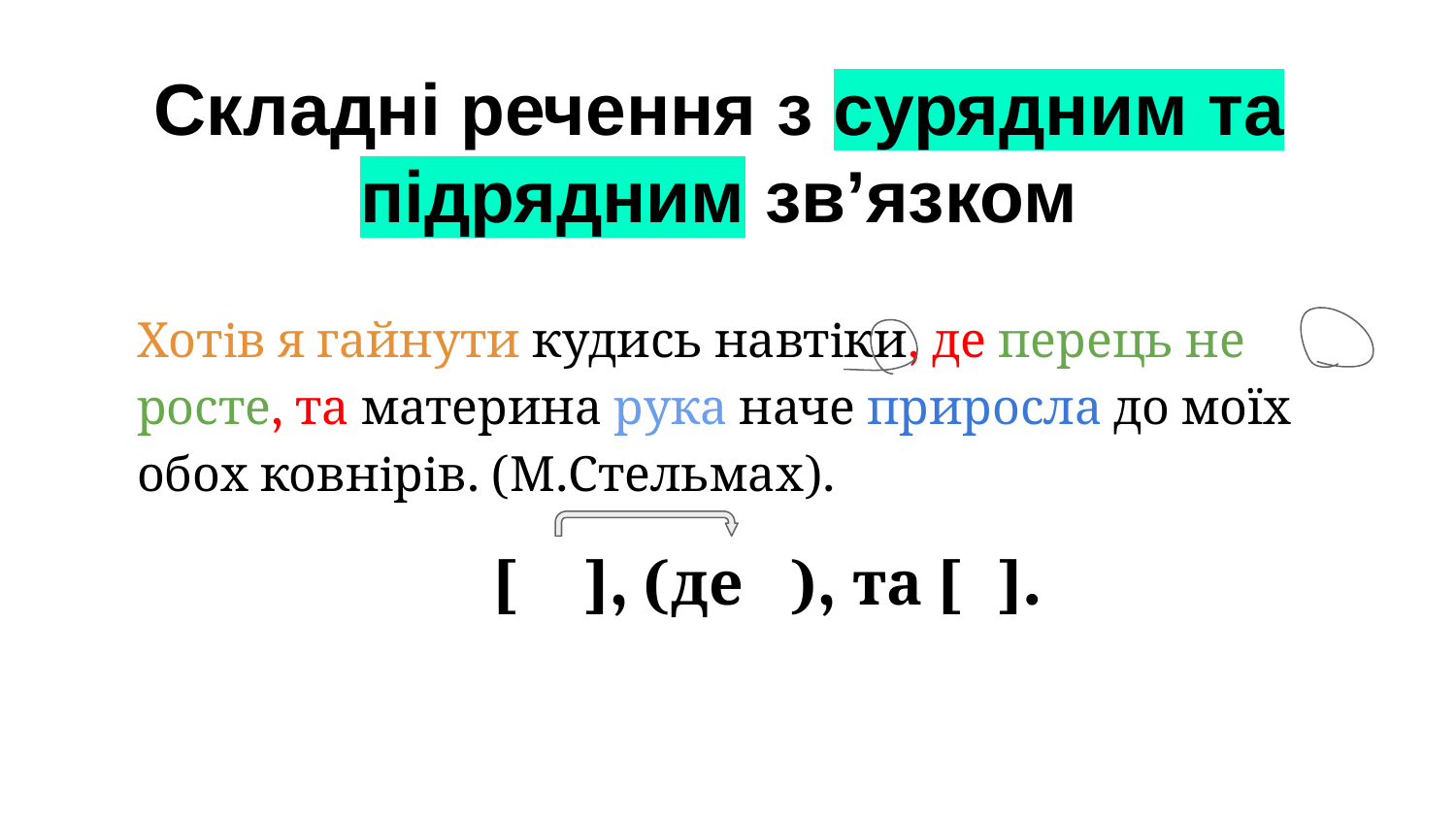

# Складні речення з сурядним та підрядним зв’язком

Хотiв я гайнути кудись навтiки, де перець не росте, та материна рука наче приросла до моїх обох ковнiрiв. (М.Стельмах).
       [    ], (де   ), та [  ].